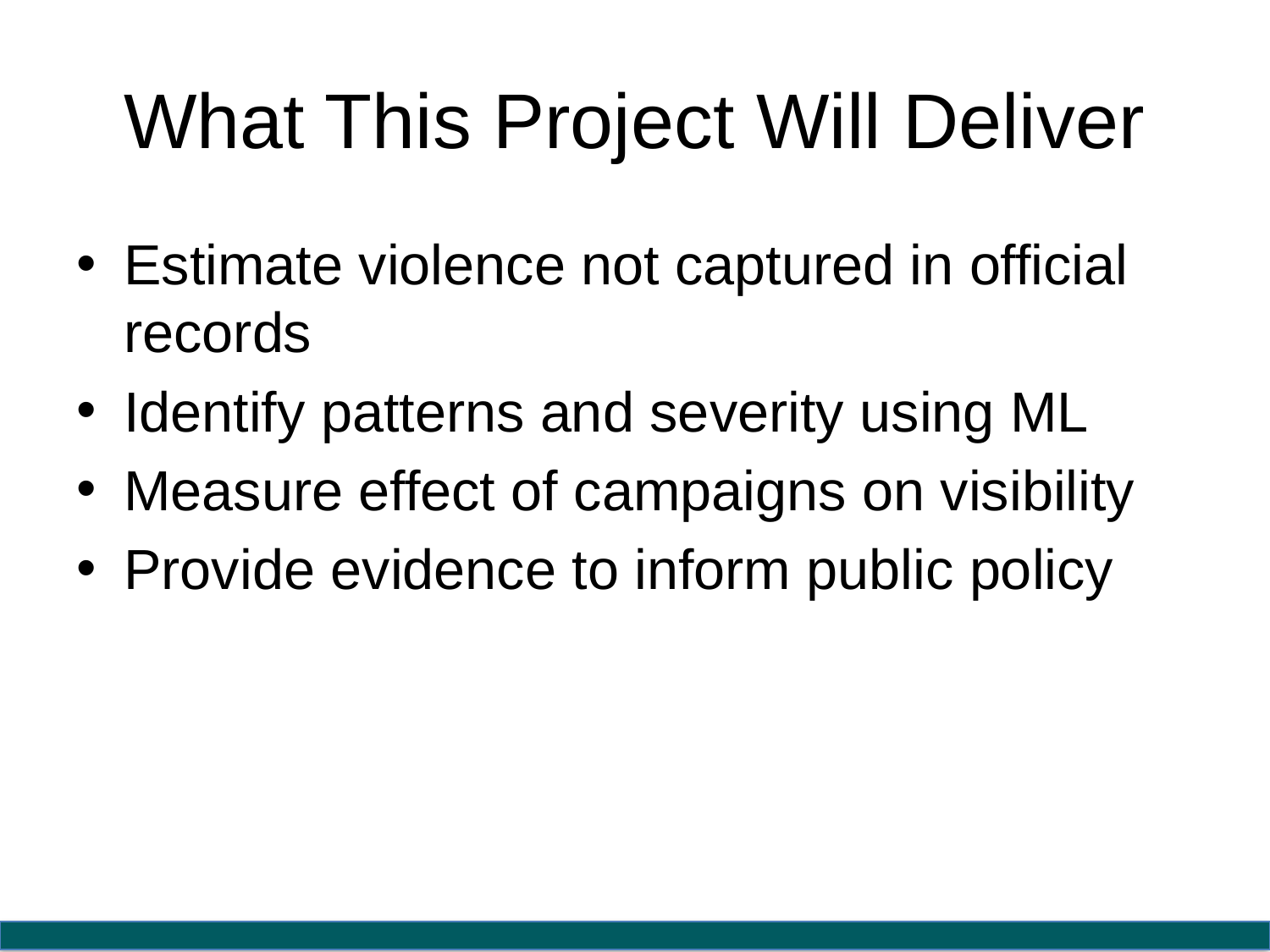

# What This Project Will Deliver
Estimate violence not captured in official records
Identify patterns and severity using ML
Measure effect of campaigns on visibility
Provide evidence to inform public policy